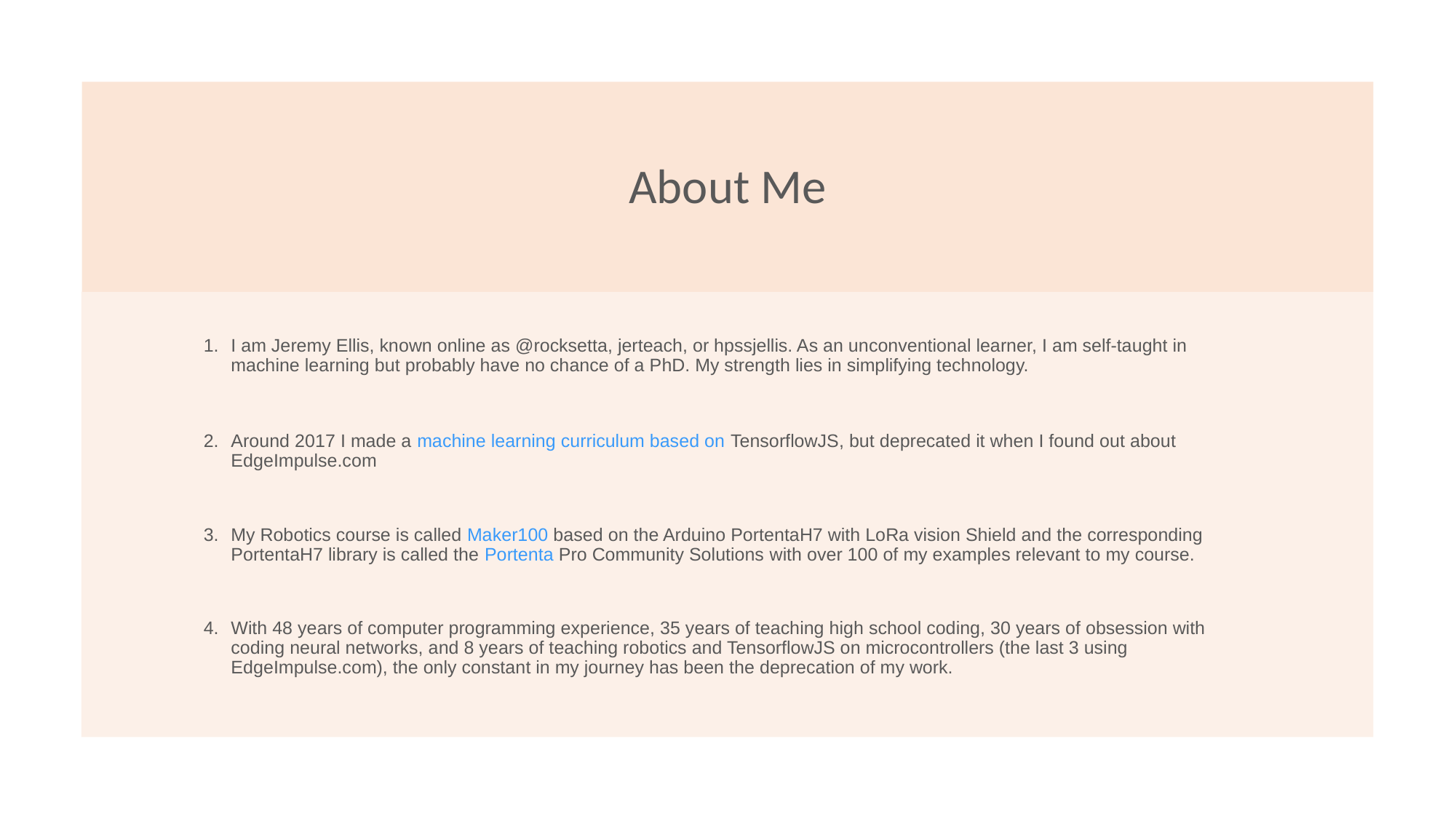

# About Me

I am Jeremy Ellis, known online as @rocksetta, jerteach, or hpssjellis. As an unconventional learner, I am self-taught in machine learning but probably have no chance of a PhD. My strength lies in simplifying technology.
Around 2017 I made a machine learning curriculum based on TensorflowJS, but deprecated it when I found out about EdgeImpulse.com
My Robotics course is called Maker100 based on the Arduino PortentaH7 with LoRa vision Shield and the corresponding PortentaH7 library is called the Portenta Pro Community Solutions with over 100 of my examples relevant to my course.
With 48 years of computer programming experience, 35 years of teaching high school coding, 30 years of obsession with coding neural networks, and 8 years of teaching robotics and TensorflowJS on microcontrollers (the last 3 using EdgeImpulse.com), the only constant in my journey has been the deprecation of my work.